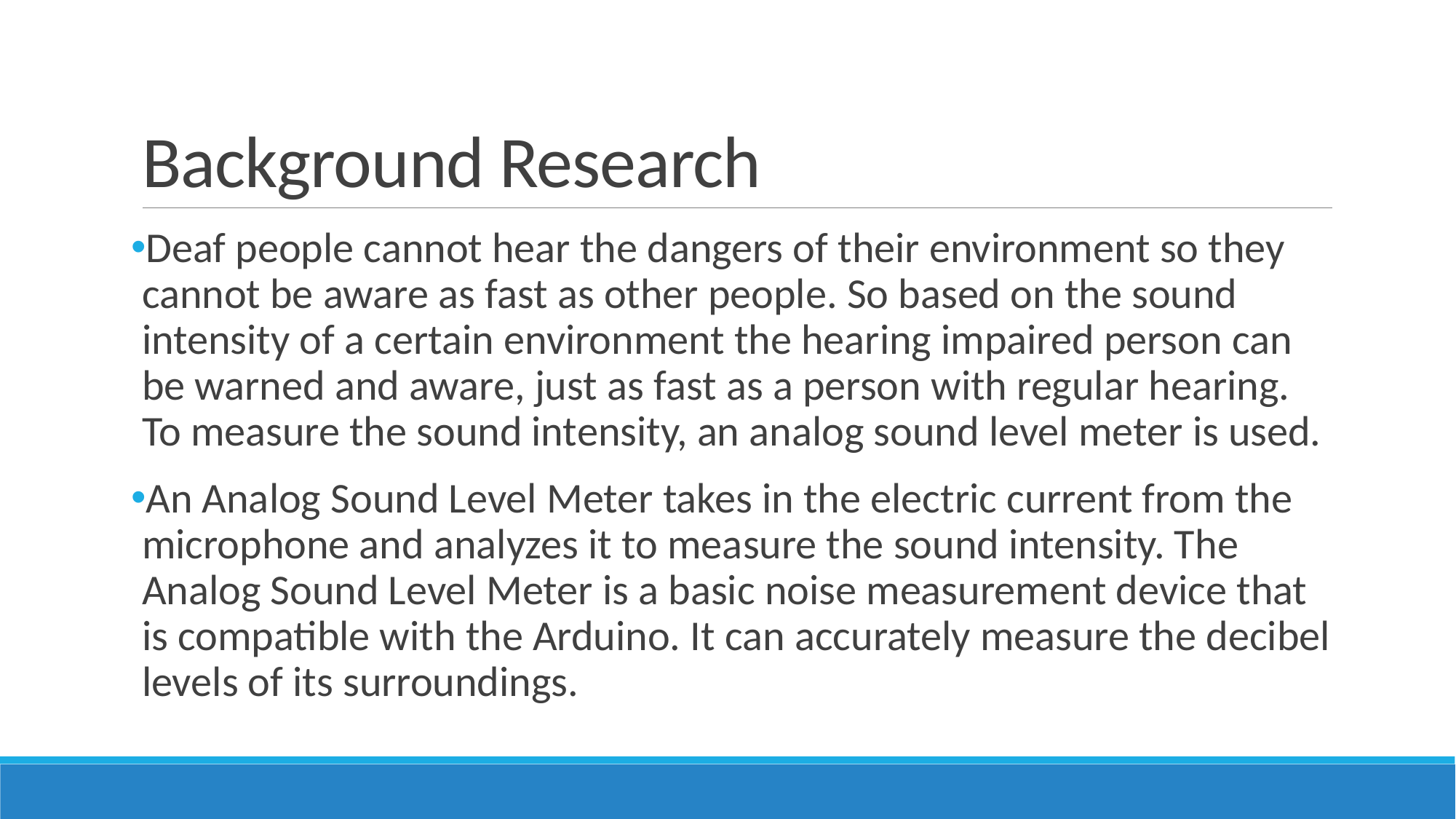

# Background Research
Deaf people cannot hear the dangers of their environment so they cannot be aware as fast as other people. So based on the sound intensity of a certain environment the hearing impaired person can be warned and aware, just as fast as a person with regular hearing. To measure the sound intensity, an analog sound level meter is used.
An Analog Sound Level Meter takes in the electric current from the microphone and analyzes it to measure the sound intensity. The Analog Sound Level Meter is a basic noise measurement device that is compatible with the Arduino. It can accurately measure the decibel levels of its surroundings.